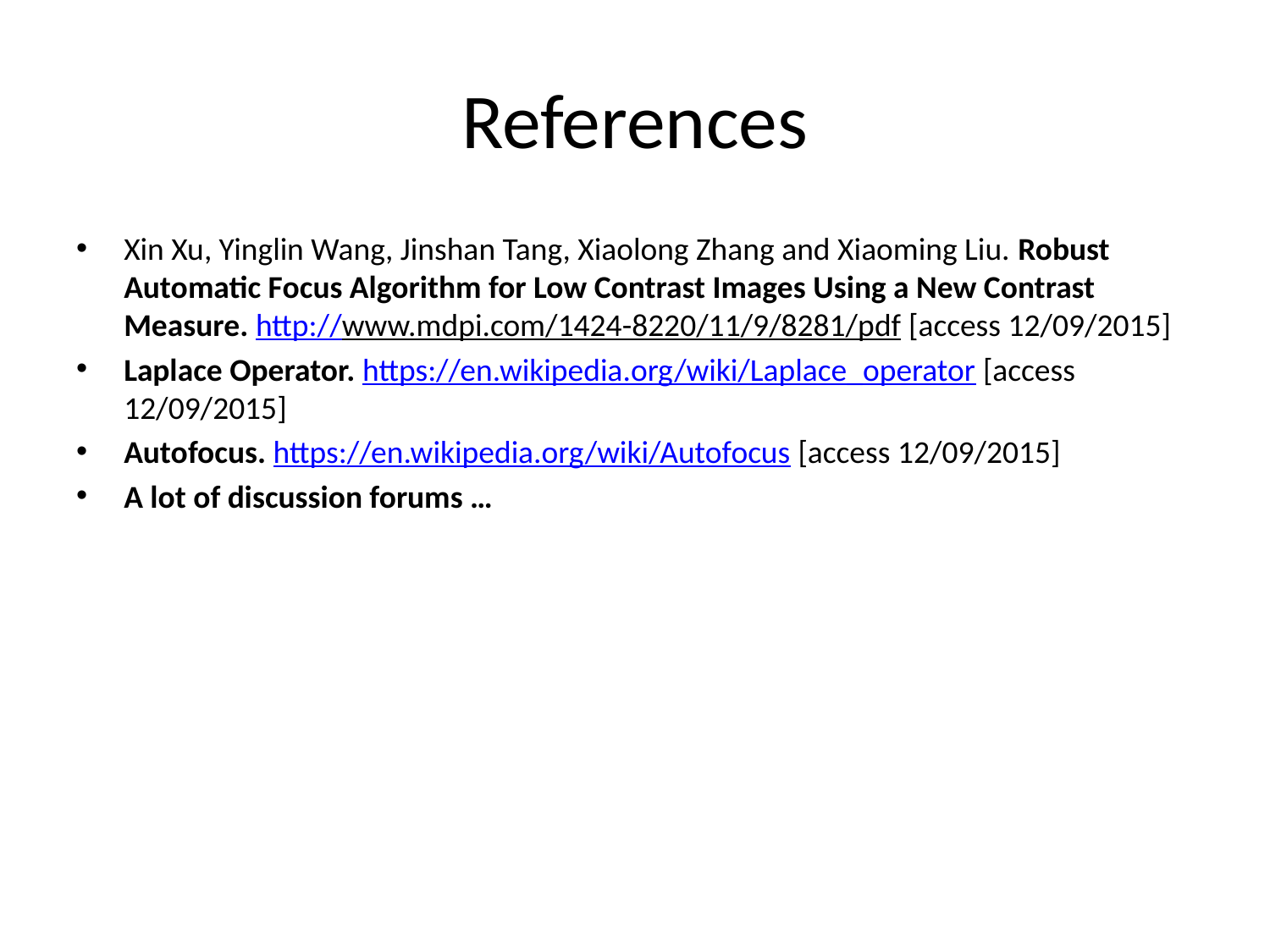

# References
Xin Xu, Yinglin Wang, Jinshan Tang, Xiaolong Zhang and Xiaoming Liu. Robust Automatic Focus Algorithm for Low Contrast Images Using a New Contrast Measure. http://www.mdpi.com/1424-8220/11/9/8281/pdf [access 12/09/2015]
Laplace Operator. https://en.wikipedia.org/wiki/Laplace_operator [access 12/09/2015]
Autofocus. https://en.wikipedia.org/wiki/Autofocus [access 12/09/2015]
A lot of discussion forums …